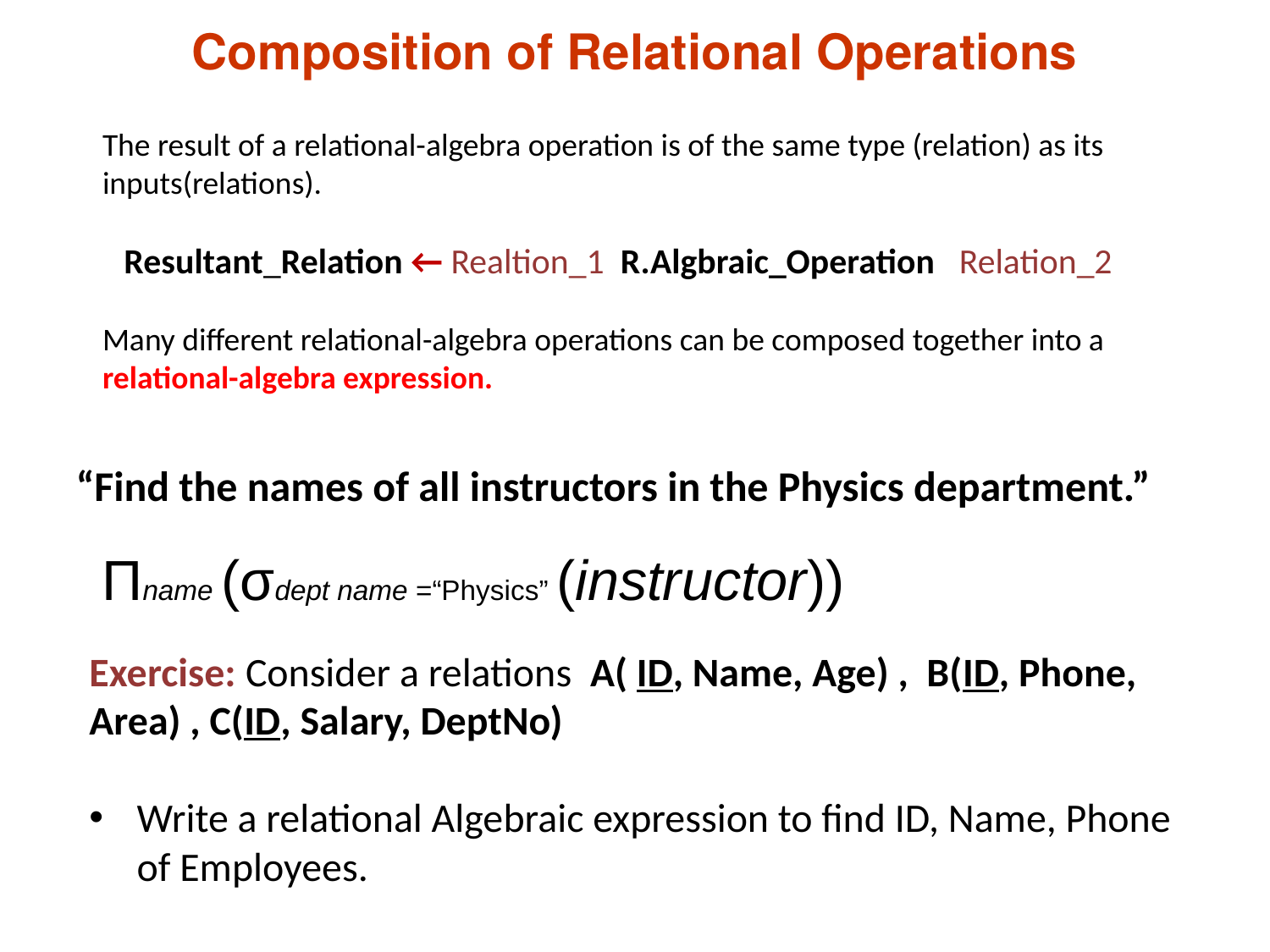

# Composition of Relational Operations
The result of a relational-algebra operation is of the same type (relation) as its inputs(relations).

   Resultant_Relation ← Realtion_1  R.Algbraic_Operation   Relation_2

Many different relational-algebra operations can be composed together into a
relational-algebra expression.
“Find the names of all instructors in the Physics department.”
Πname (σdept name =“Physics” (instructor))
Exercise: Consider a relations  A( ID, Name, Age) ,  B(ID, Phone, Area) , C(ID, Salary, DeptNo)

Write a relational Algebraic expression to find ID, Name, Phone of Employees.